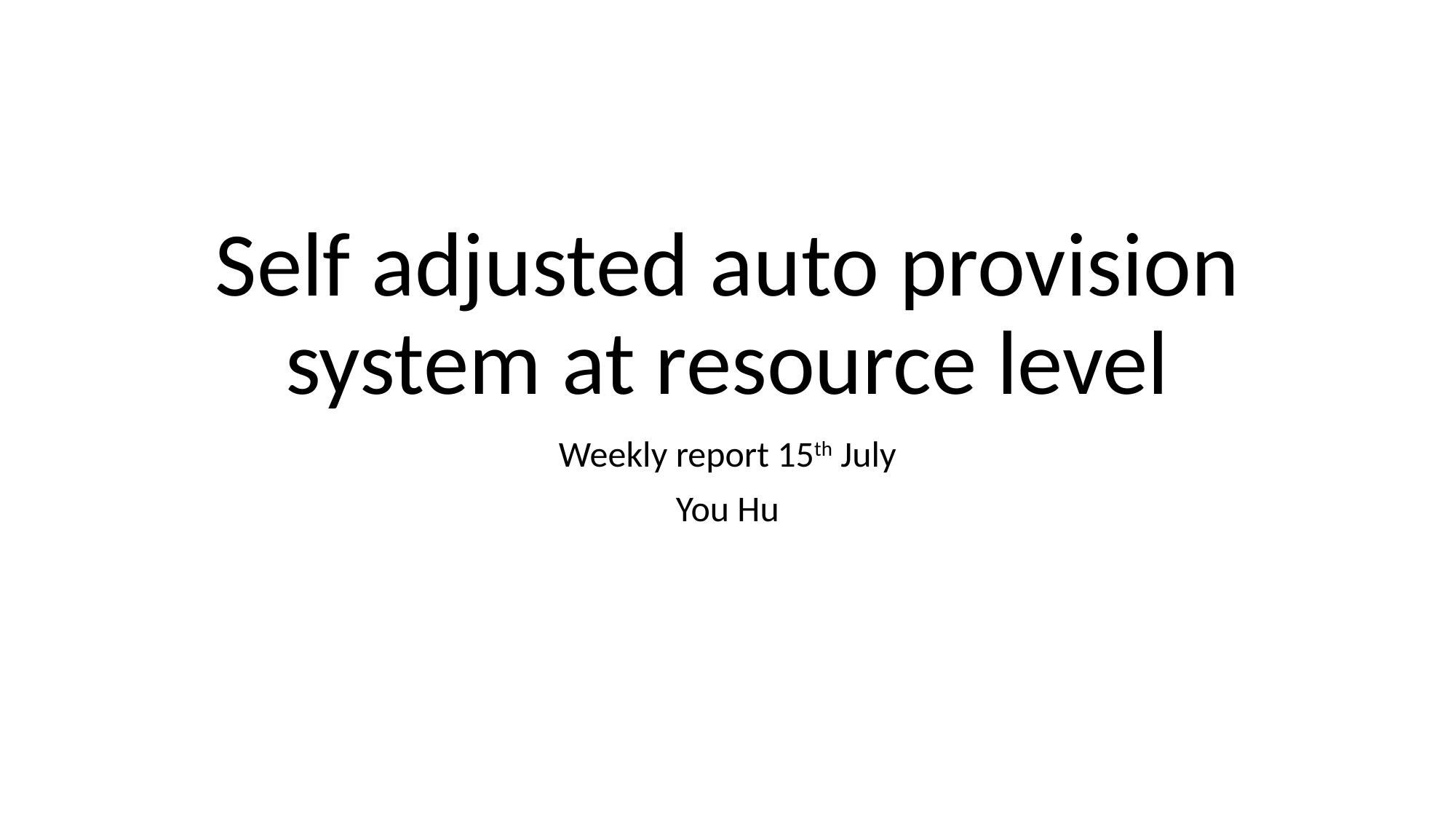

# Self adjusted auto provision system at resource level
Weekly report 15th July
You Hu